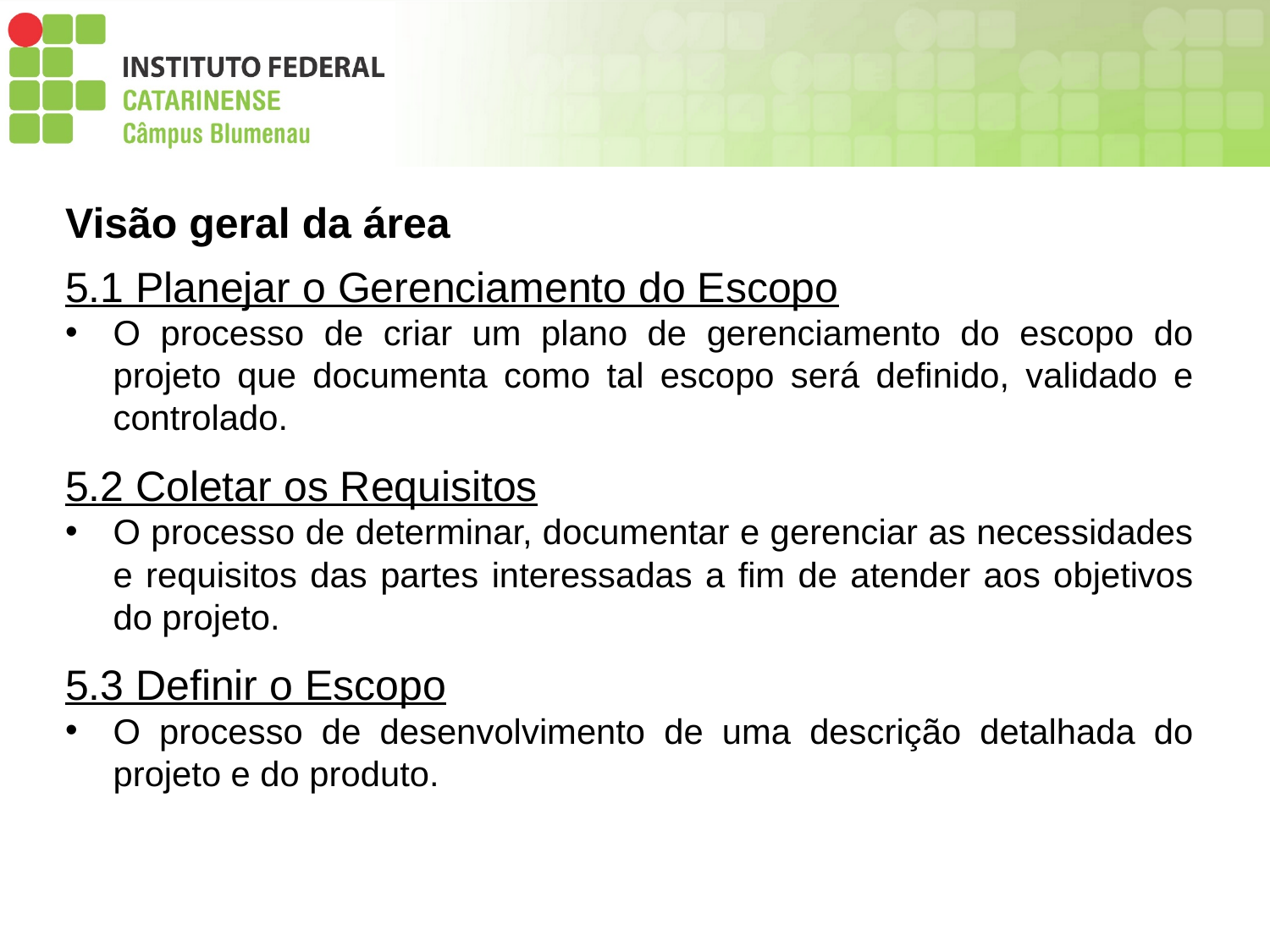

Visão geral da área
5.1 Planejar o Gerenciamento do Escopo
O processo de criar um plano de gerenciamento do escopo do projeto que documenta como tal escopo será definido, validado e controlado.
5.2 Coletar os Requisitos
O processo de determinar, documentar e gerenciar as necessidades e requisitos das partes interessadas a fim de atender aos objetivos do projeto.
5.3 Definir o Escopo
O processo de desenvolvimento de uma descrição detalhada do projeto e do produto.